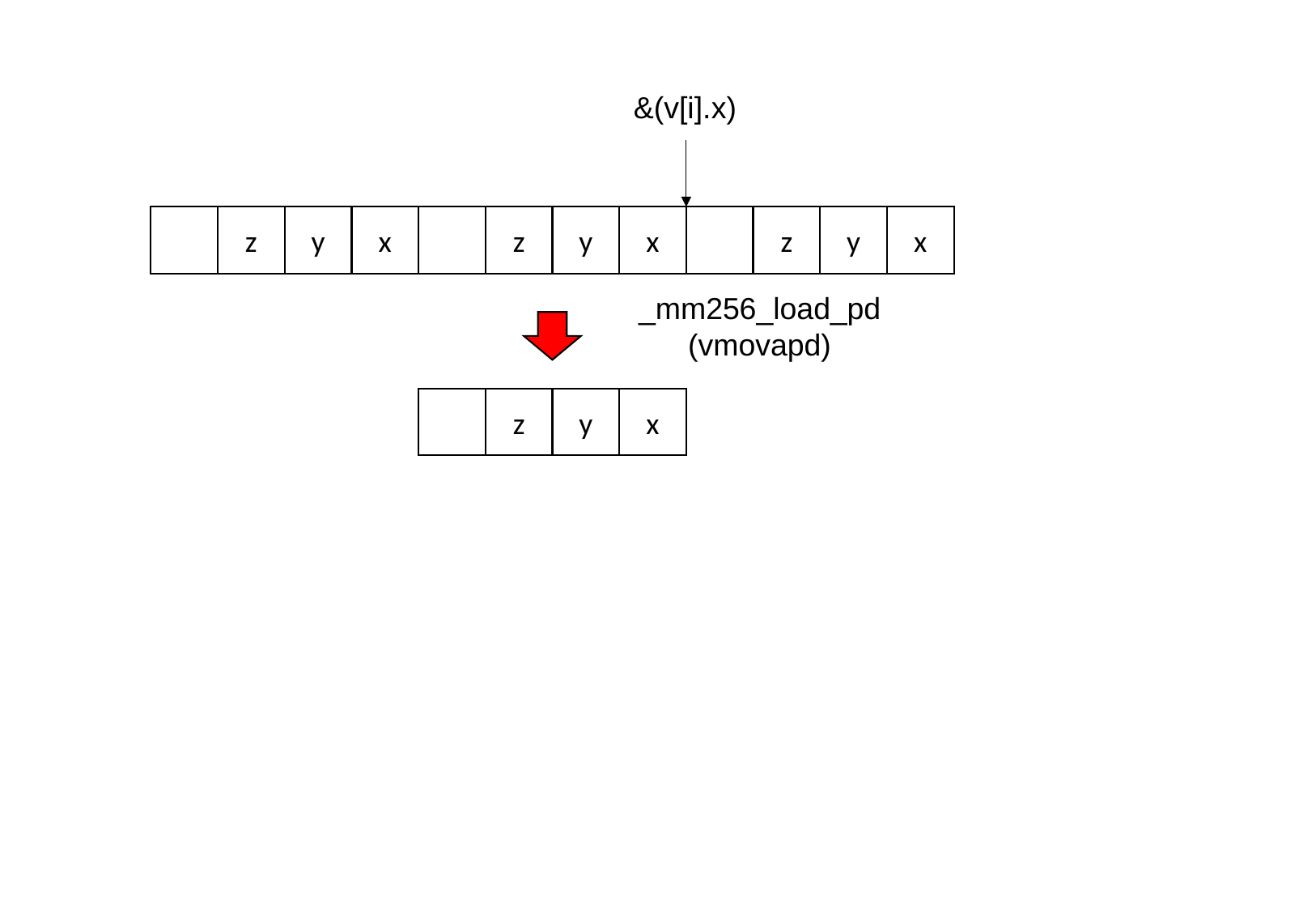

&(v[i].x)

z
y
x

z
y
x

z
y
x
_mm256_load_pd
(vmovapd)

z
y
x